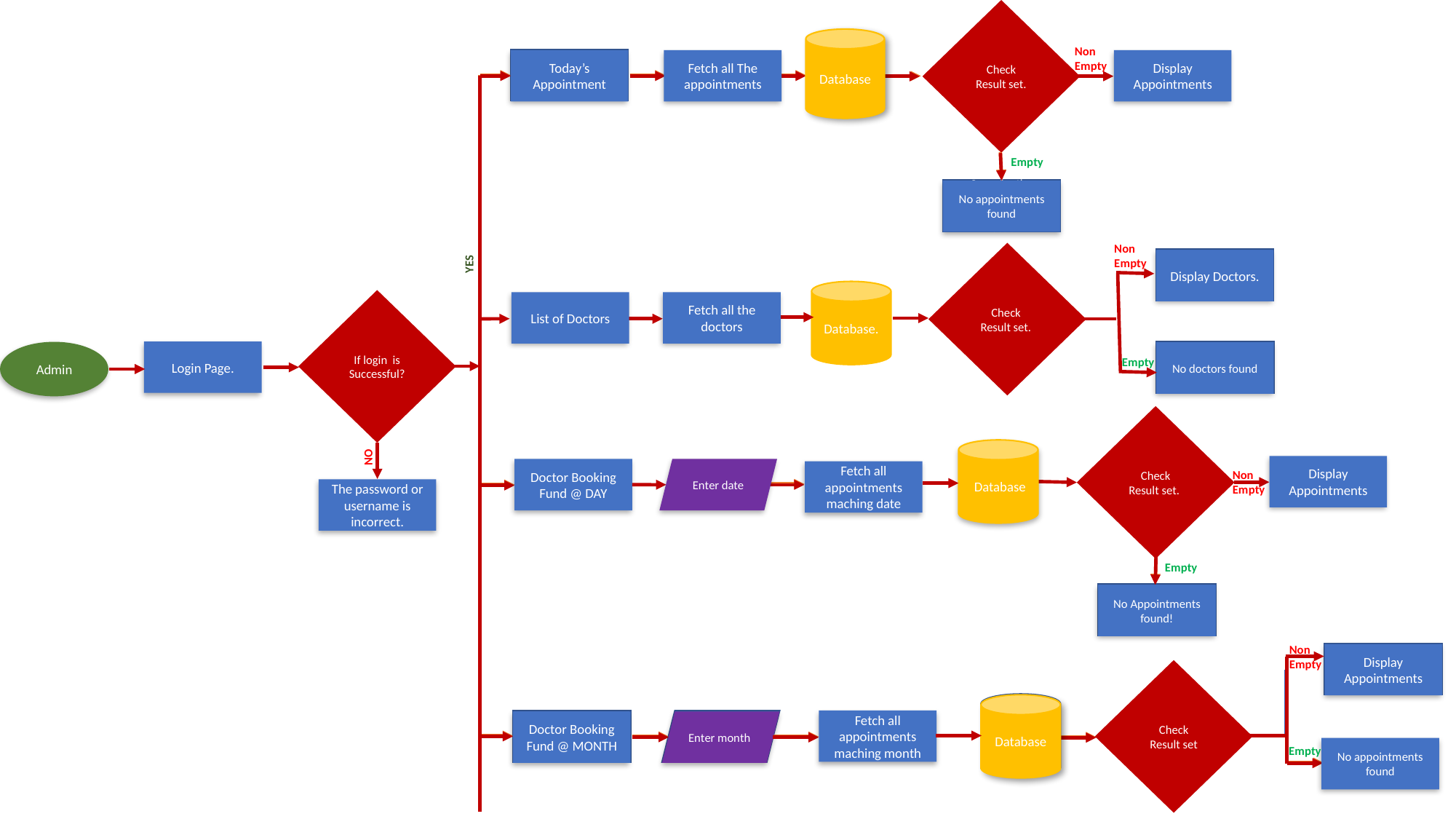

Check Result set.
Database
Non Empty
Schedule a Test.
Fetch all The appointments
Display Appointments
Today’s Appointment
Empty
Sorry for the inconvenience. Please try again later.
No appointments found
Non Empty
Check  Result set.
We will call back you by next 2-3 working days.
Display Doctors.
YES
Database.
If login  is Successful?
Fetch all the doctors
List of Doctors
Login Page.
Sorry for the inconvenience.Please try again later.
Admin
No doctors found
Empty
Check Result set.
 Database
NO
Display Appointments
Enter date
Doctor Booking Fund @ DAY
Fetch all appointments maching date
Non Empty

The password or username is incorrect.
Empty
Fix an Appointment
No Appointments found!
Non Empty

We will call back you by next 2-3 working days.
Display Appointments
Check Result set
 Save in database
Database
Fetch all appointments maching month
Fill the Callback form.
View Test Result.
Enter month
Doctor Booking Fund @ MONTH
Empty
No appointments found